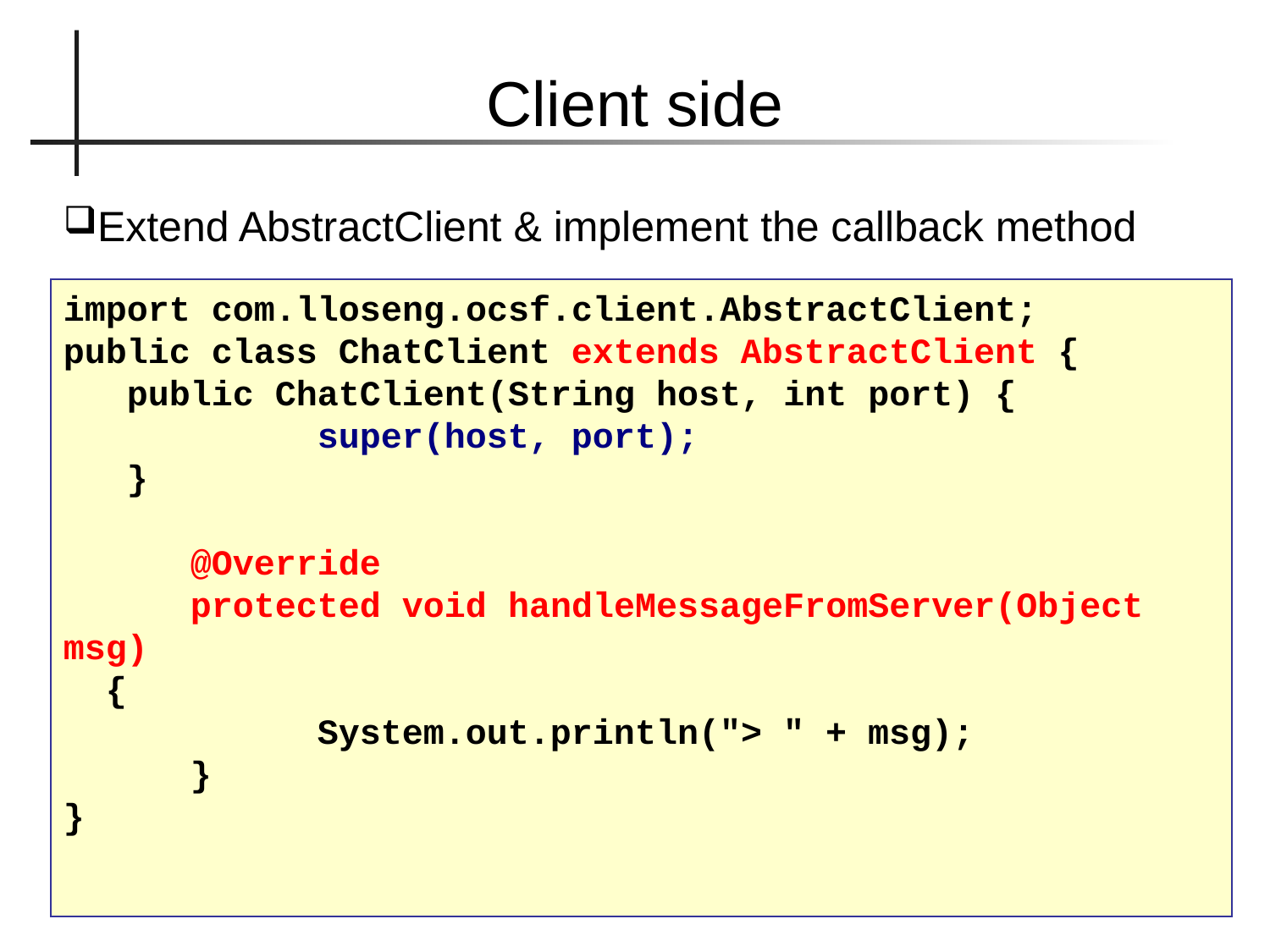

Client side
Extend AbstractClient & implement the callback method
import com.lloseng.ocsf.client.AbstractClient;
public class ChatClient extends AbstractClient {
   public ChatClient(String host, int port) {
		super(host, port);
   }

	@Override
	protected void handleMessageFromServer(Object msg)
  {
		System.out.println("> " + msg);
	}
}